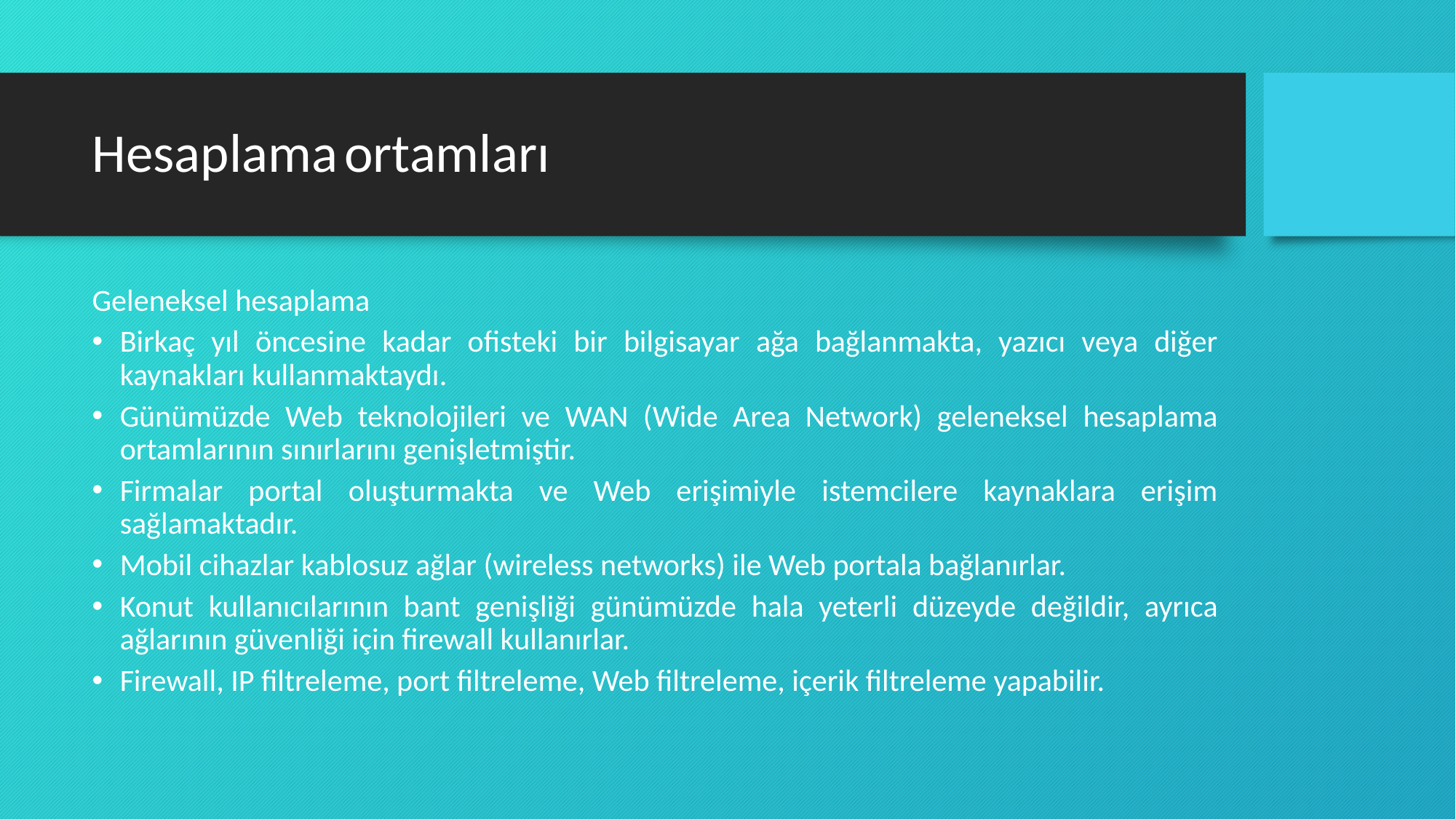

# Hesaplama ortamları
Geleneksel hesaplama
Birkaç yıl öncesine kadar ofisteki bir bilgisayar ağa bağlanmakta, yazıcı veya diğer kaynakları kullanmaktaydı.
Günümüzde Web teknolojileri ve WAN (Wide Area Network) geleneksel hesaplama ortamlarının sınırlarını genişletmiştir.
Firmalar portal oluşturmakta ve Web erişimiyle istemcilere kaynaklara erişim sağlamaktadır.
Mobil cihazlar kablosuz ağlar (wireless networks) ile Web portala bağlanırlar.
Konut kullanıcılarının bant genişliği günümüzde hala yeterli düzeyde değildir, ayrıca ağlarının güvenliği için firewall kullanırlar.
Firewall, IP filtreleme, port filtreleme, Web filtreleme, içerik filtreleme yapabilir.